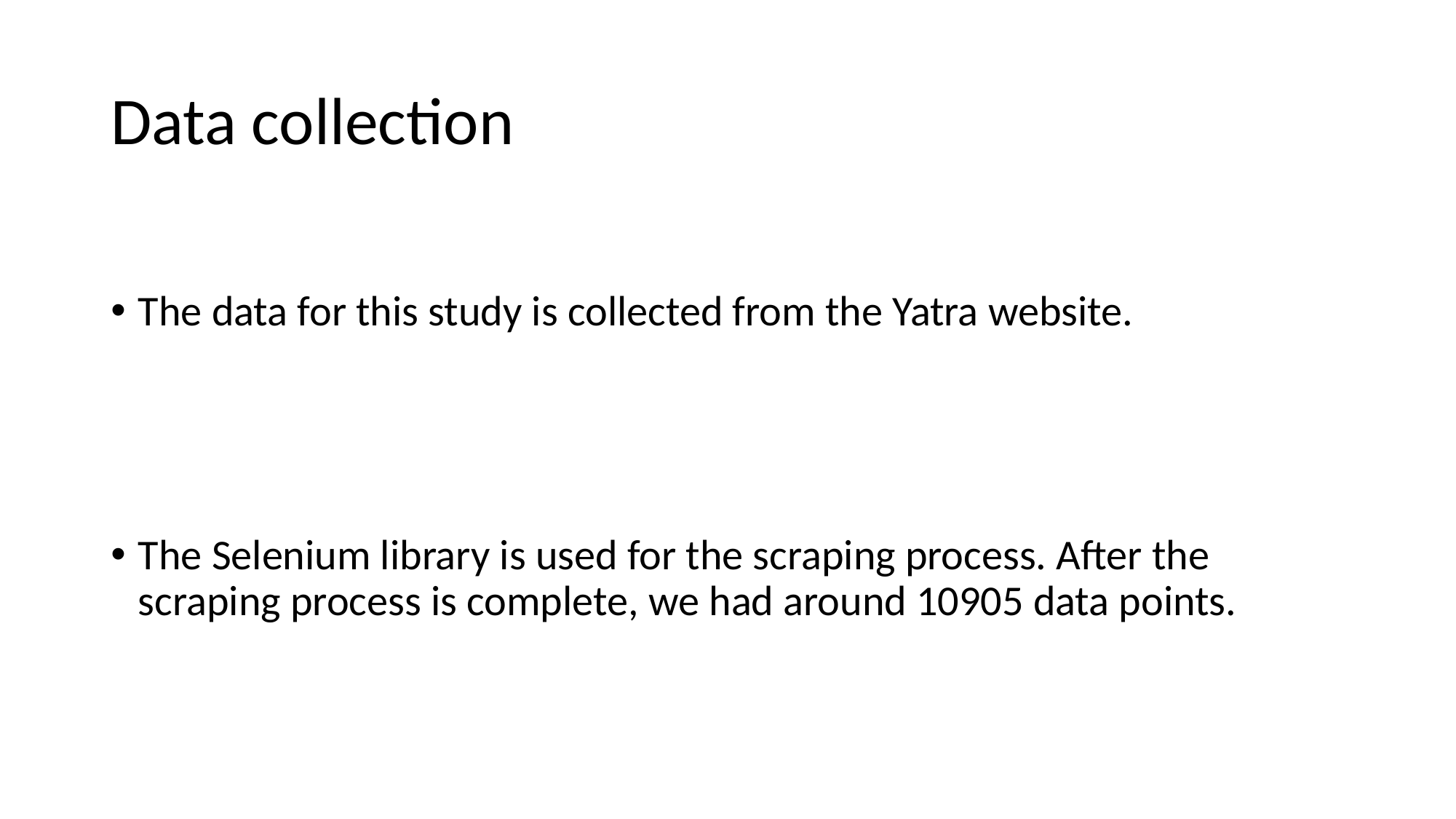

# Data collection

The data for this study is collected from the Yatra website.

The Selenium library is used for the scraping process. After the scraping process is complete, we had around 10905 data points.